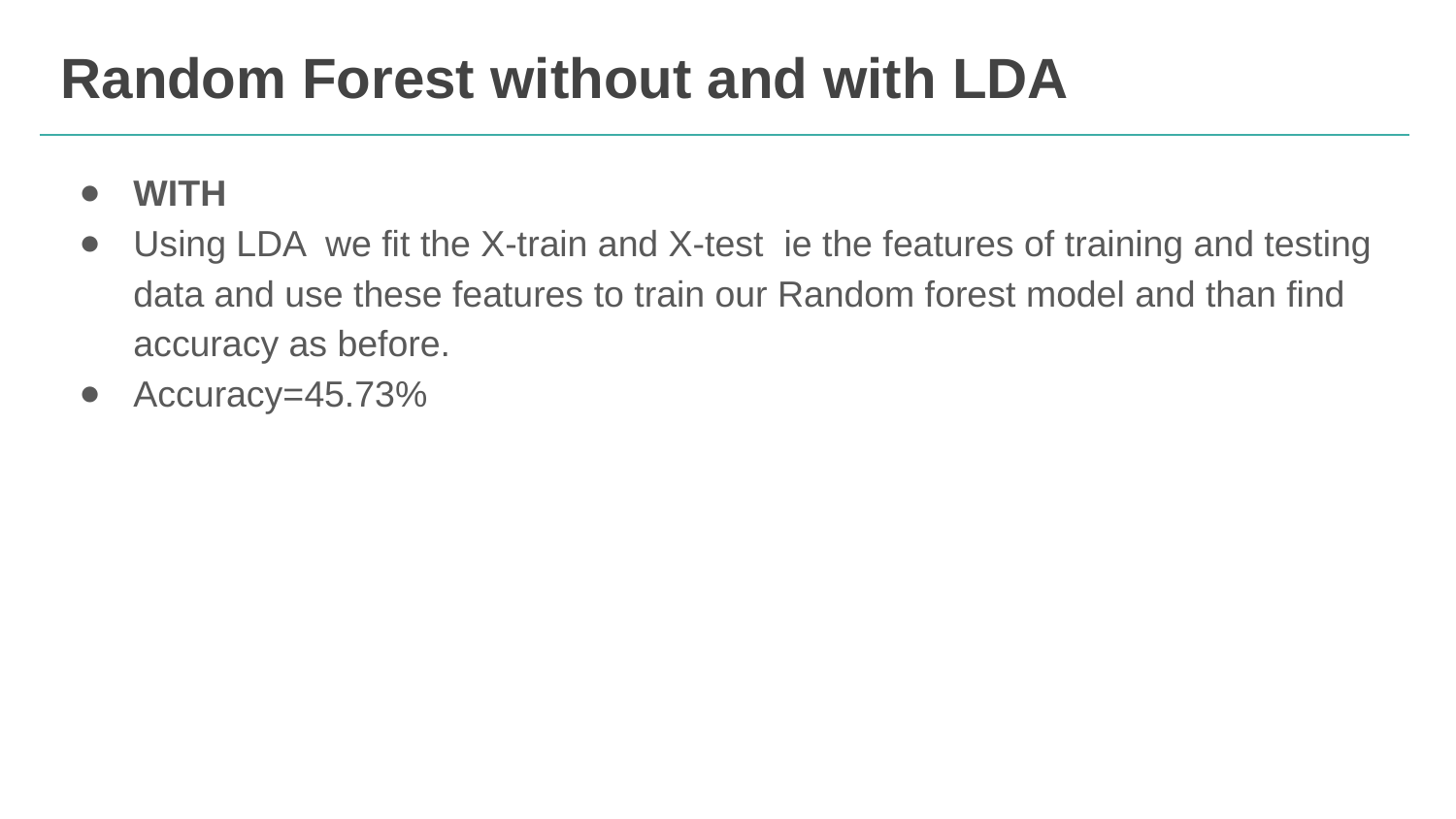

# Random Forest without and with LDA
WITH
Using LDA  we fit the X-train and X-test  ie the features of training and testing data and use these features to train our Random forest model and than find accuracy as before.
Accuracy=45.73%